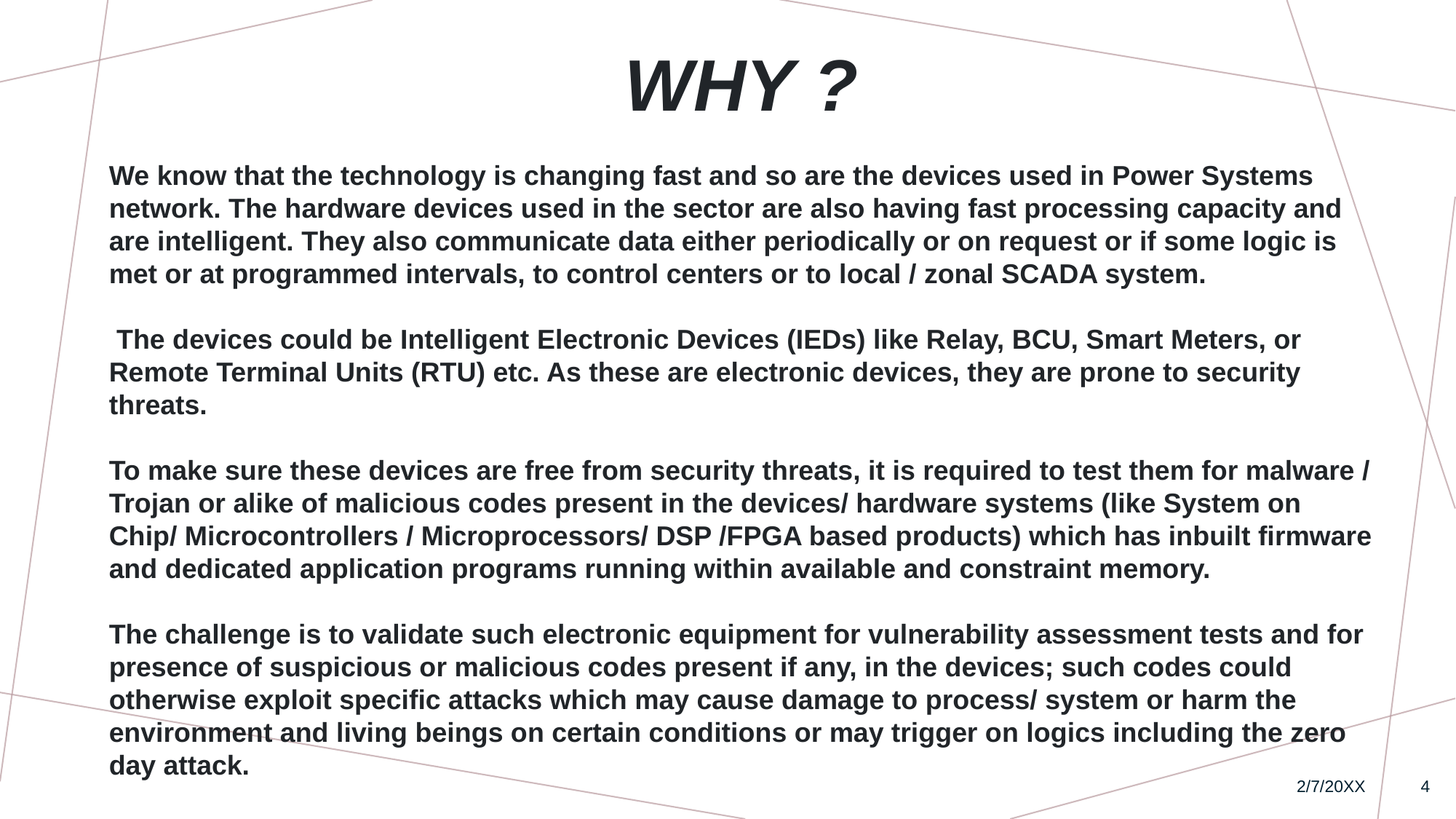

WHY ?

We know that the technology is changing fast and so are the devices used in Power Systems network. The hardware devices used in the sector are also having fast processing capacity and are intelligent. They also communicate data either periodically or on request or if some logic is met or at programmed intervals, to control centers or to local / zonal SCADA system.

 The devices could be Intelligent Electronic Devices (IEDs) like Relay, BCU, Smart Meters, or Remote Terminal Units (RTU) etc. As these are electronic devices, they are prone to security threats.

To make sure these devices are free from security threats, it is required to test them for malware / Trojan or alike of malicious codes present in the devices/ hardware systems (like System on Chip/ Microcontrollers / Microprocessors/ DSP /FPGA based products) which has inbuilt firmware and dedicated application programs running within available and constraint memory.

The challenge is to validate such electronic equipment for vulnerability assessment tests and for presence of suspicious or malicious codes present if any, in the devices; such codes could otherwise exploit specific attacks which may cause damage to process/ system or harm the environment and living beings on certain conditions or may trigger on logics including the zero day attack.
2/7/20XX
4